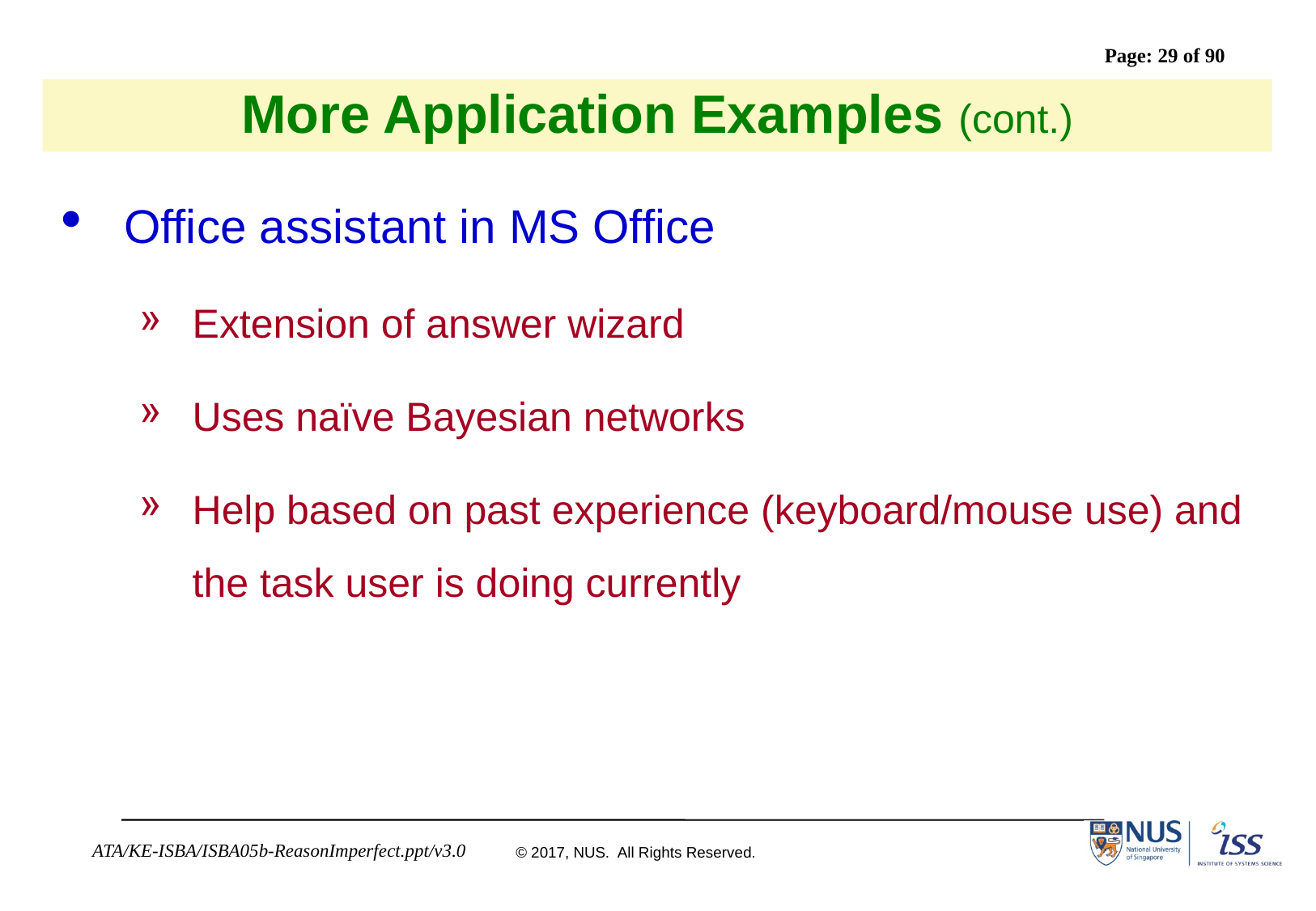

# More Application Examples (cont.)
Office assistant in MS Office
Extension of answer wizard
Uses naïve Bayesian networks
Help based on past experience (keyboard/mouse use) and the task user is doing currently